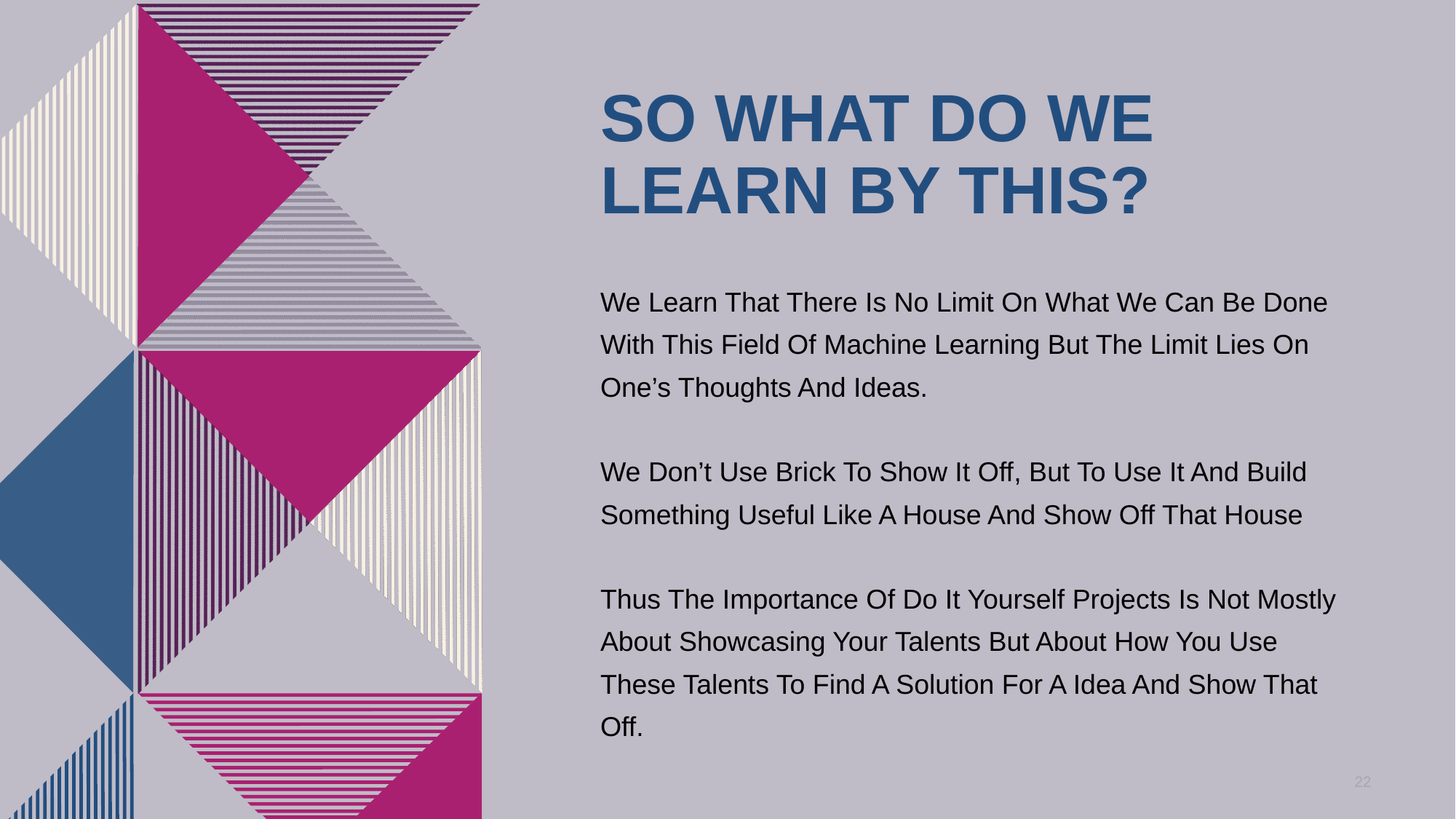

# So What Do We Learn By This?
We Learn That There Is No Limit On What We Can Be Done With This Field Of Machine Learning But The Limit Lies On One’s Thoughts And Ideas.

We Don’t Use Brick To Show It Off, But To Use It And Build Something Useful Like A House And Show Off That House

Thus The Importance Of Do It Yourself Projects Is Not Mostly About Showcasing Your Talents But About How You Use These Talents To Find A Solution For A Idea And Show That Off.
22